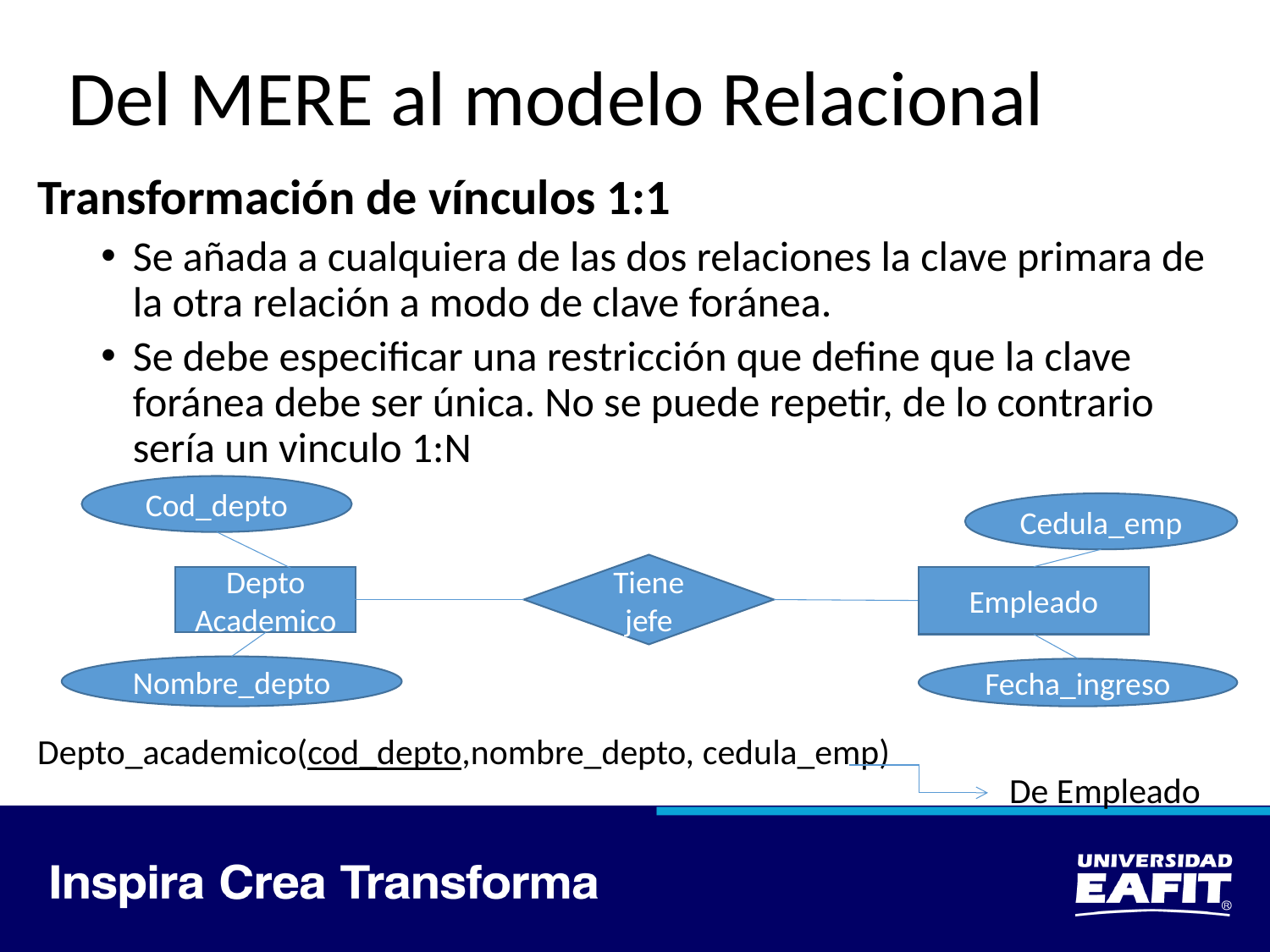

# Del MERE al modelo Relacional
Transformación de vínculos 1:1
Se añada a cualquiera de las dos relaciones la clave primara de la otra relación a modo de clave foránea.
Se debe especificar una restricción que define que la clave foránea debe ser única. No se puede repetir, de lo contrario sería un vinculo 1:N
Cod_depto
Depto
Academico
Nombre_depto
Cedula_emp
Empleado
Fecha_ingreso
Tiene
jefe
Depto_academico(cod_depto,nombre_depto, cedula_emp)
De Empleado